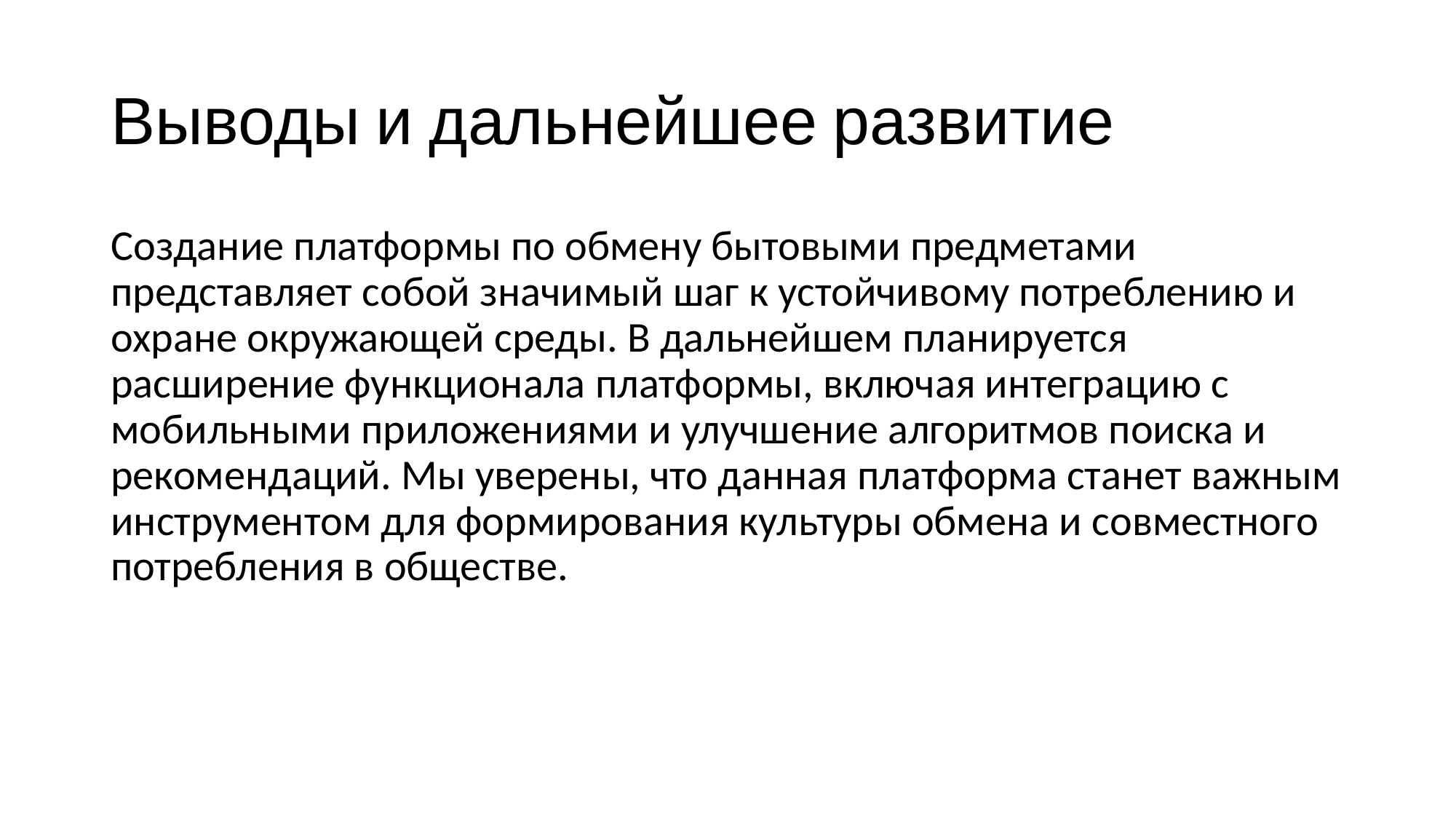

# Выводы и дальнейшее развитие
Создание платформы по обмену бытовыми предметами представляет собой значимый шаг к устойчивому потреблению и охране окружающей среды. В дальнейшем планируется расширение функционала платформы, включая интеграцию с мобильными приложениями и улучшение алгоритмов поиска и рекомендаций. Мы уверены, что данная платформа станет важным инструментом для формирования культуры обмена и совместного потребления в обществе.